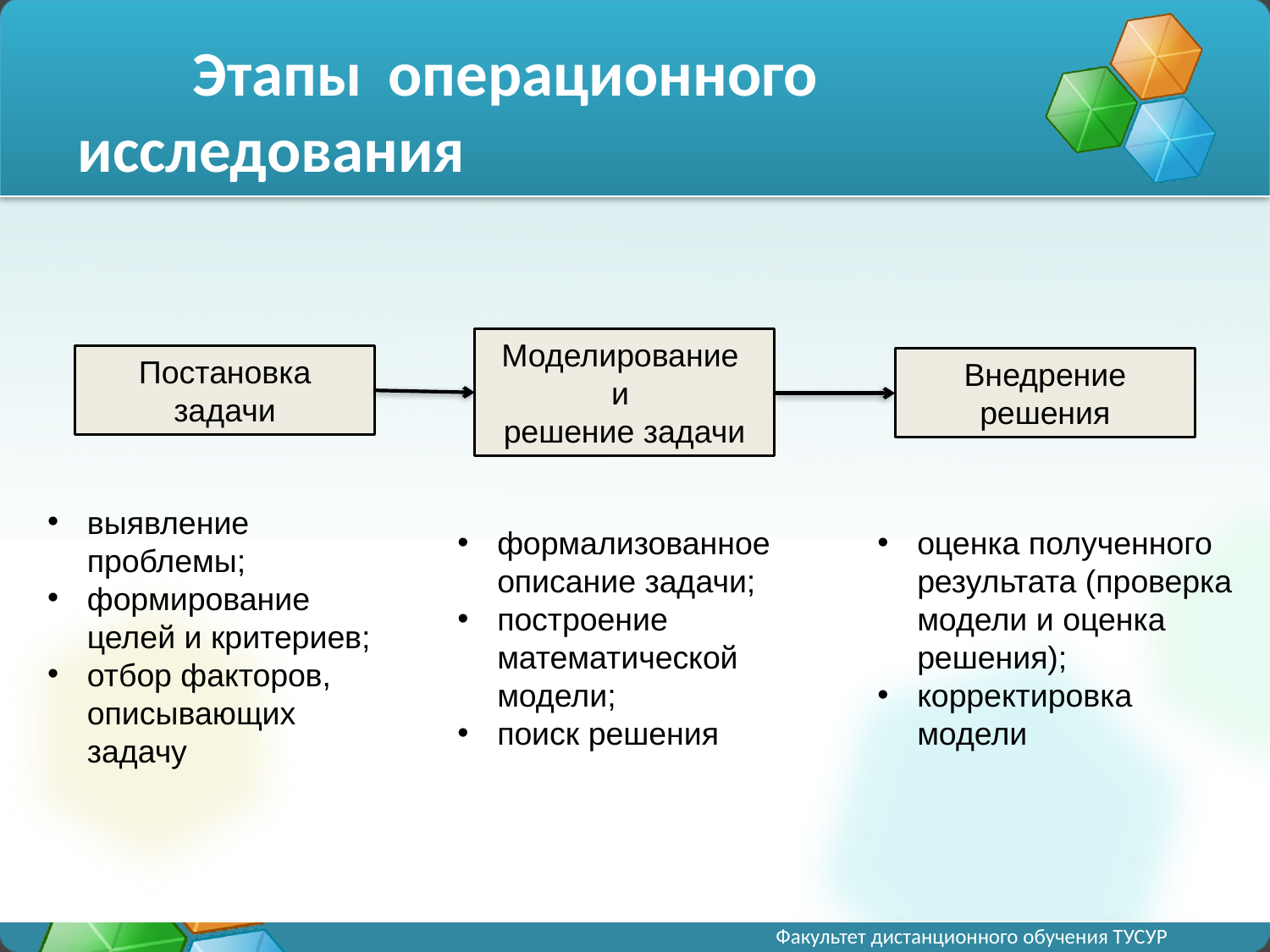

Этапы  операционного исследования

Моделирование
и
решение задачи
Постановка задачи
Внедрение решения
выявление проблемы;
формирование целей и критериев;
отбор факторов, описывающих задачу
формализованное описание задачи;
построение математической модели;
поиск решения
оценка полученного результата (проверка модели и оценка решения);
корректировка модели